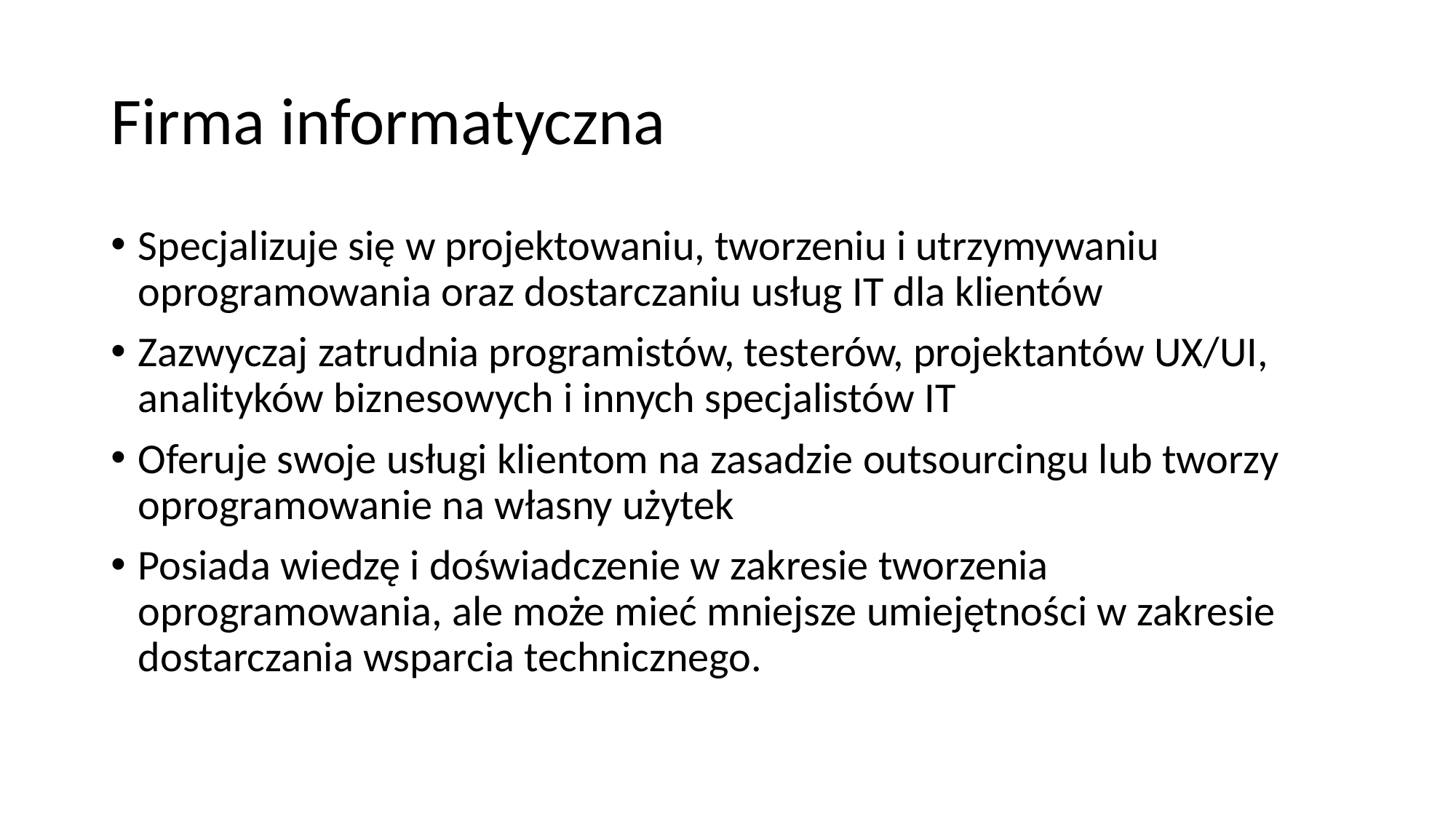

# Firma informatyczna
Specjalizuje się w projektowaniu, tworzeniu i utrzymywaniu oprogramowania oraz dostarczaniu usług IT dla klientów
Zazwyczaj zatrudnia programistów, testerów, projektantów UX/UI, analityków biznesowych i innych specjalistów IT
Oferuje swoje usługi klientom na zasadzie outsourcingu lub tworzy oprogramowanie na własny użytek
Posiada wiedzę i doświadczenie w zakresie tworzenia oprogramowania, ale może mieć mniejsze umiejętności w zakresie dostarczania wsparcia technicznego.